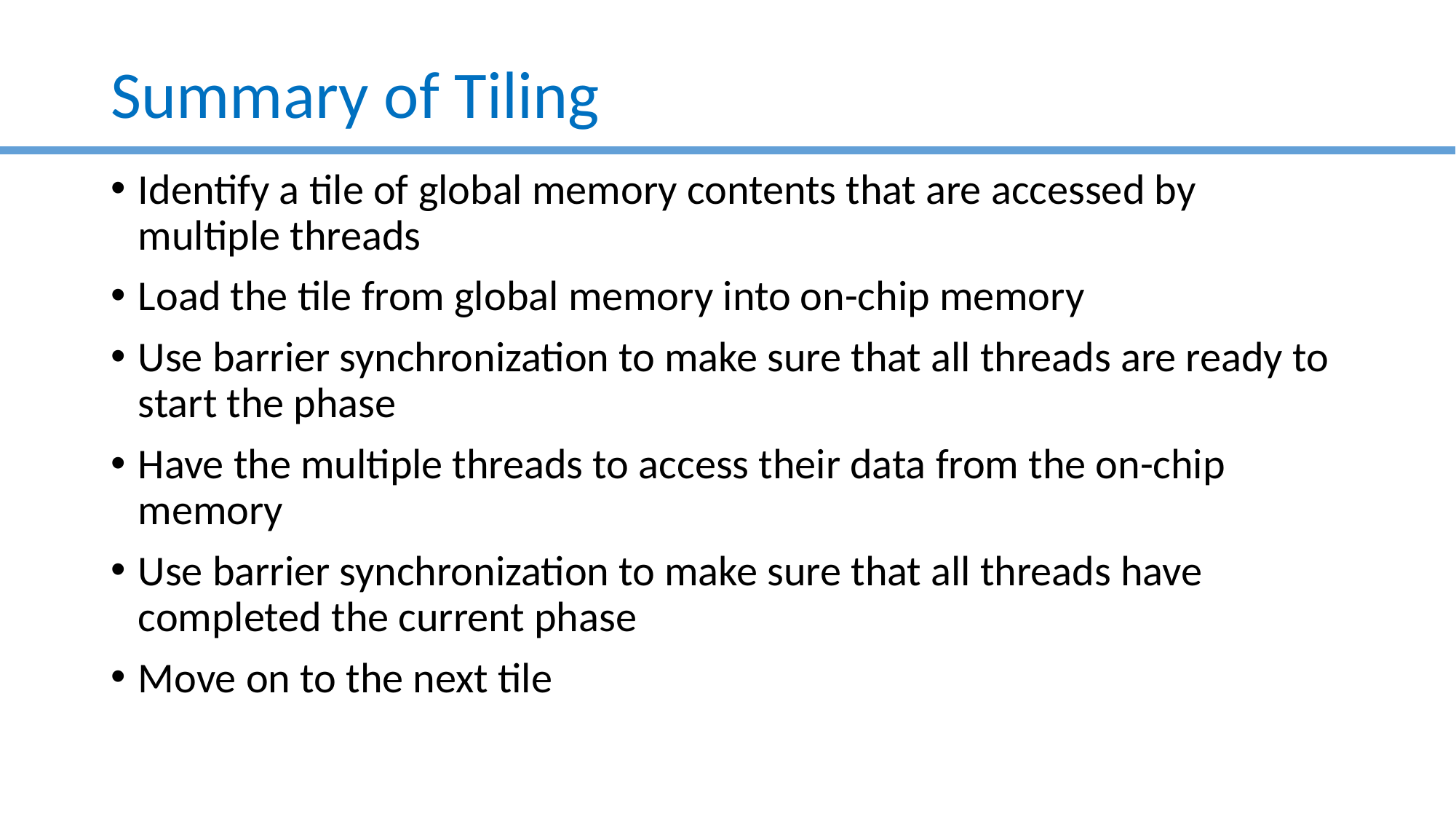

# Summary of Tiling
Identify a tile of global memory contents that are accessed by multiple threads
Load the tile from global memory into on-chip memory
Use barrier synchronization to make sure that all threads are ready to start the phase
Have the multiple threads to access their data from the on-chip memory
Use barrier synchronization to make sure that all threads have completed the current phase
Move on to the next tile

74